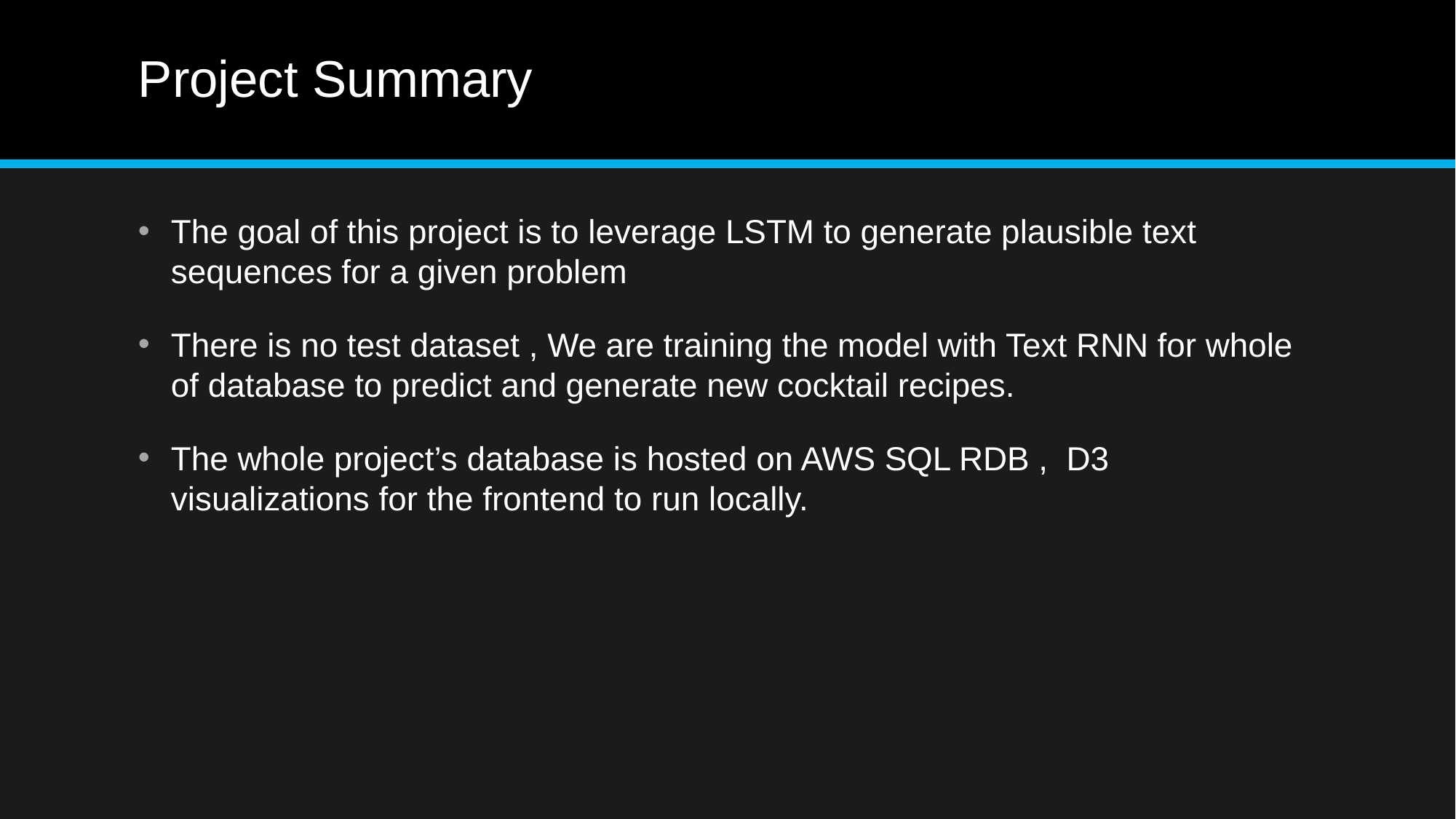

# Project Summary
The goal of this project is to leverage LSTM to generate plausible text sequences for a given problem
There is no test dataset , We are training the model with Text RNN for whole of database to predict and generate new cocktail recipes.
The whole project’s database is hosted on AWS SQL RDB ,  D3 visualizations for the frontend to run locally.